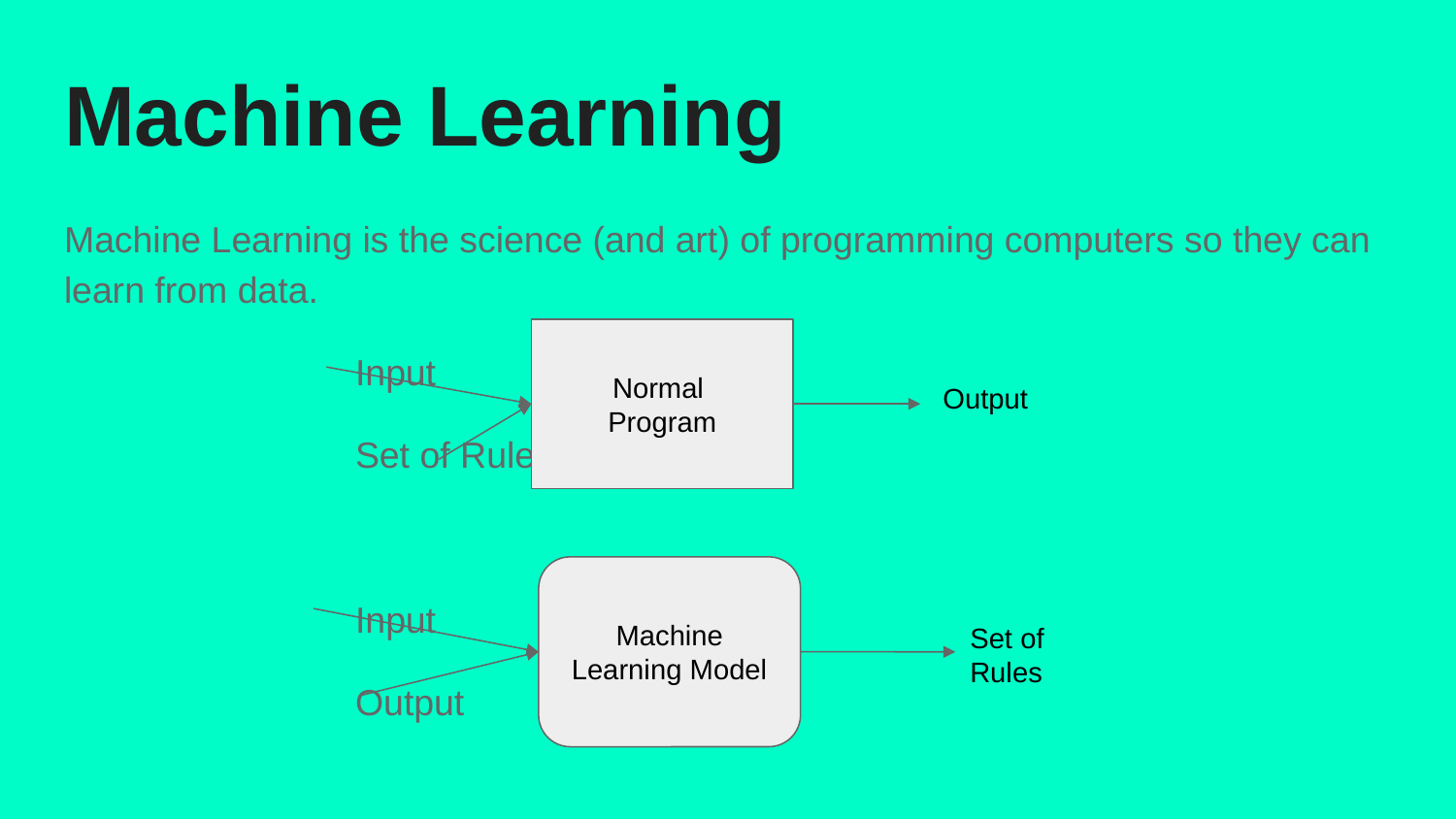

# Machine Learning
Machine Learning is the science (and art) of programming computers so they can learn from data.
		Input
		Set of Rules

		Input
		Output
Normal
Program
 Output
Machine Learning Model
Set of Rules